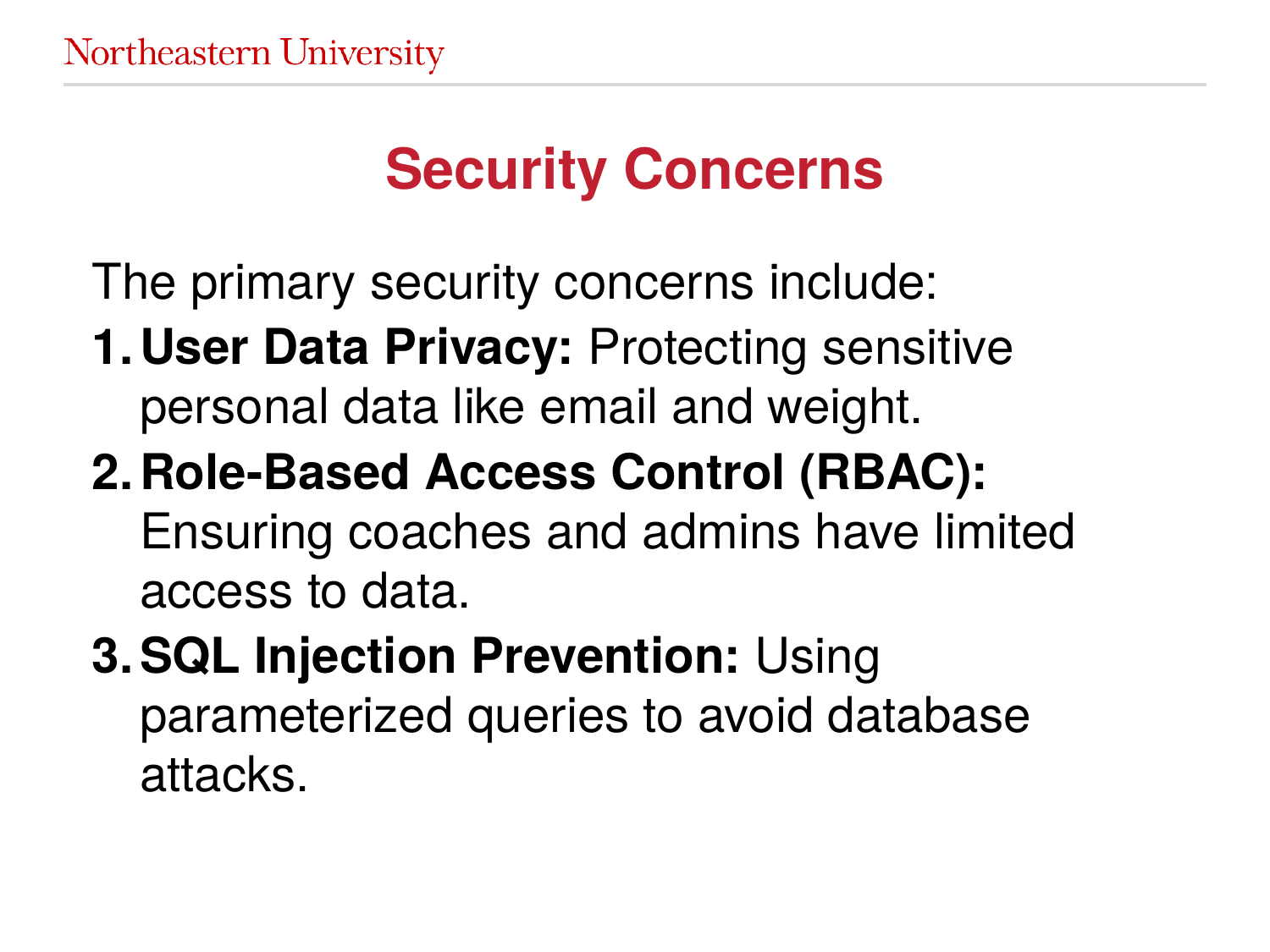

# Security Concerns
The primary security concerns include:
User Data Privacy: Protecting sensitive personal data like email and weight.
Role-Based Access Control (RBAC): Ensuring coaches and admins have limited access to data.
SQL Injection Prevention: Using parameterized queries to avoid database attacks.